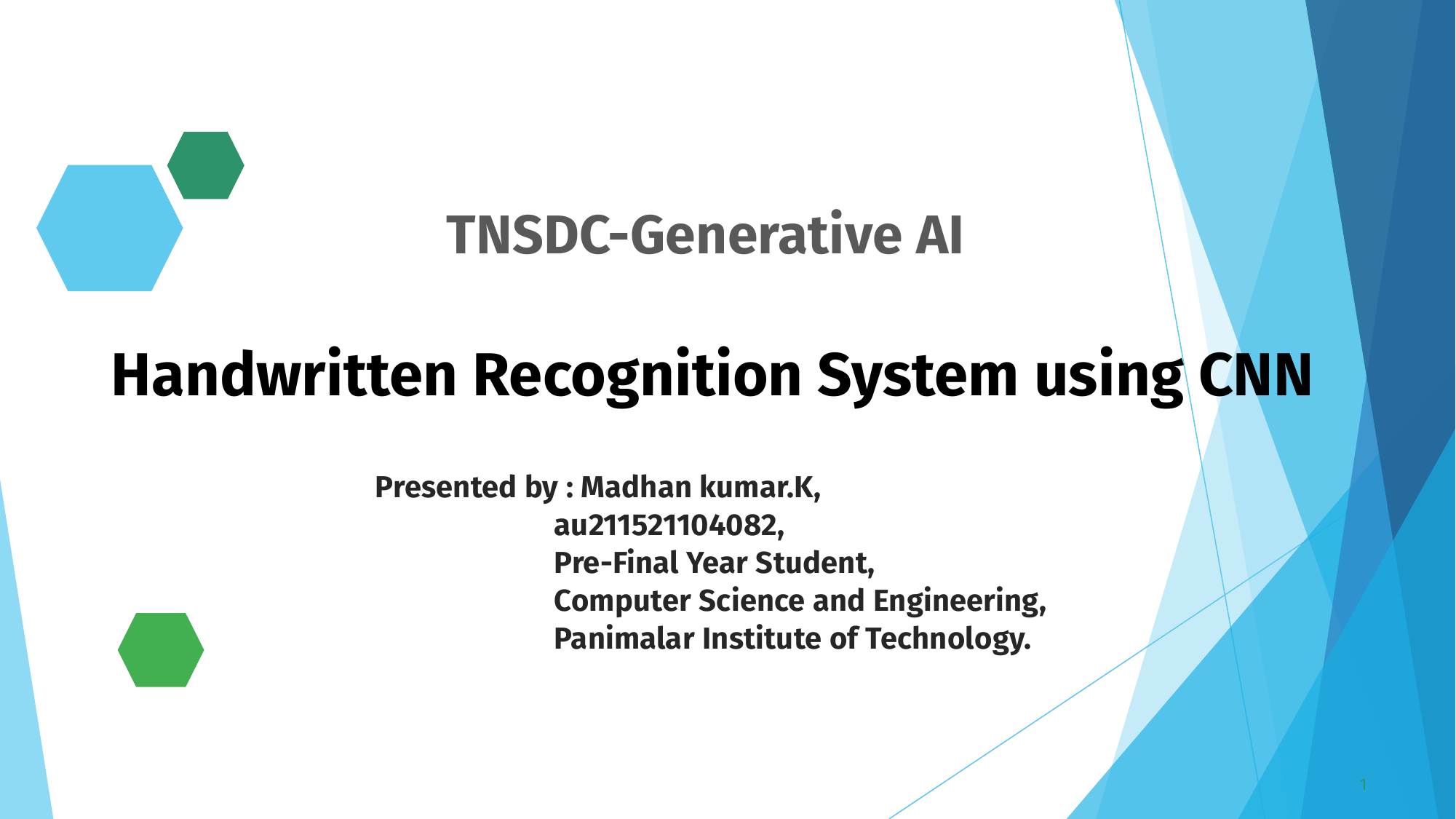

TNSDC-Generative AI
Handwritten Recognition System using CNN
Presented by : Madhan kumar.K,
                        au211521104082,
                        Pre-Final Year Student,
                        Computer Science and Engineering,
                        Panimalar Institute of Technology.

1